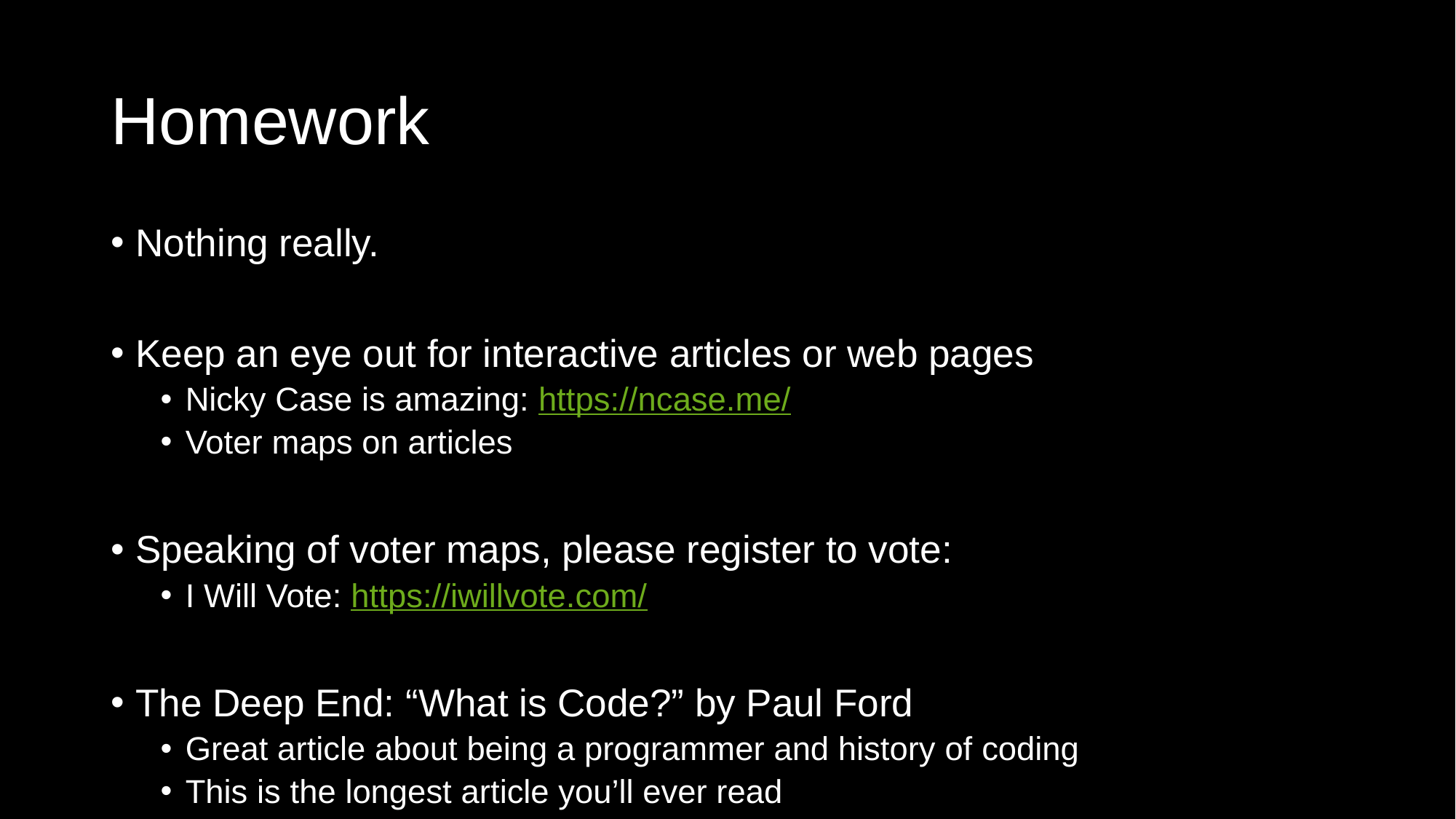

# Homework
Nothing really.

Keep an eye out for interactive articles or web pages
Nicky Case is amazing: https://ncase.me/
Voter maps on articles

Speaking of voter maps, please register to vote:
I Will Vote: https://iwillvote.com/

The Deep End: “What is Code?” by Paul Ford
Great article about being a programmer and history of coding
This is the longest article you’ll ever read